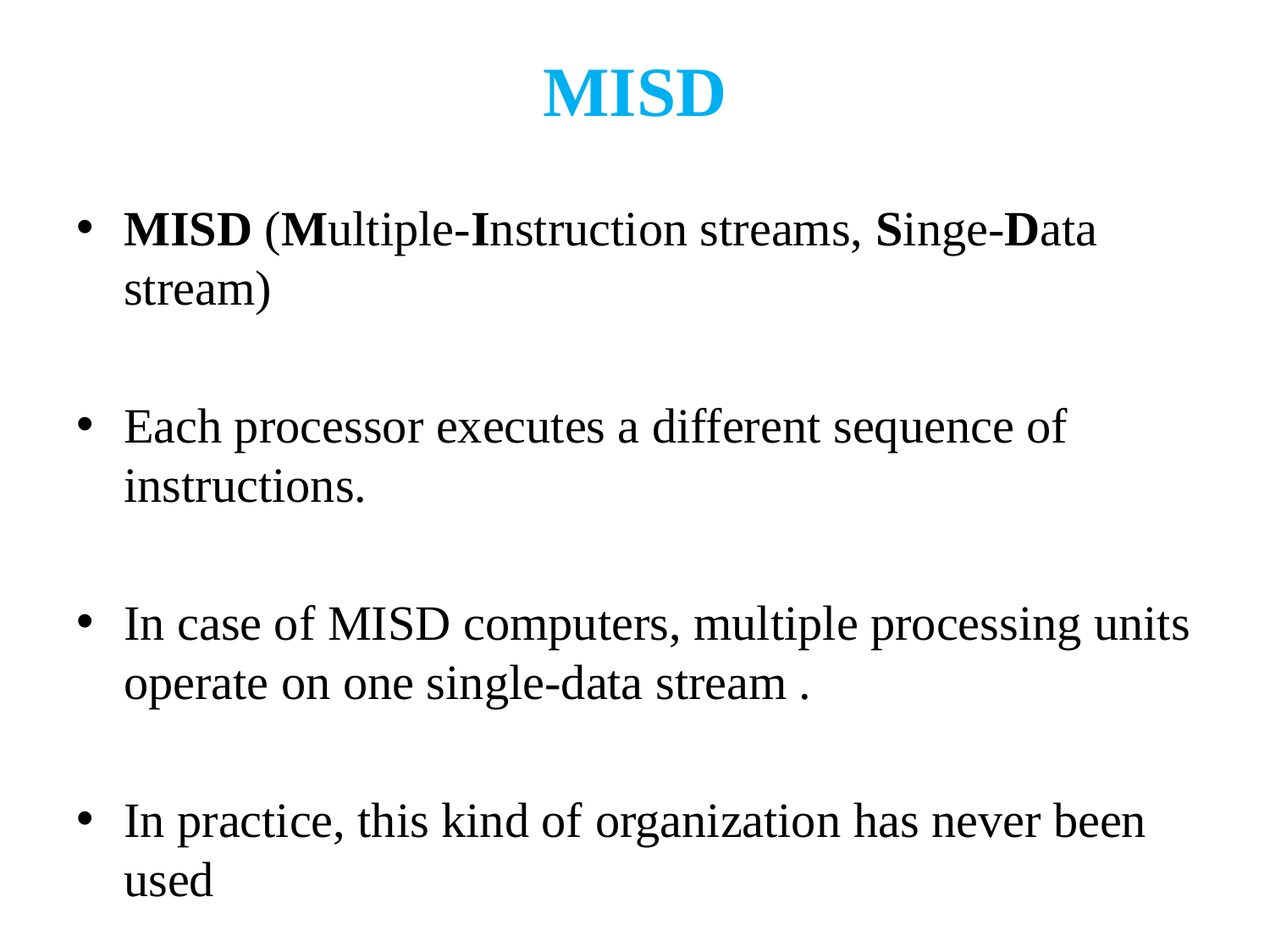

# MISD
MISD (Multiple-Instruction streams, Singe-Data stream)

Each processor executes a different sequence of instructions.

In case of MISD computers, multiple processing units operate on one single-data stream .

In practice, this kind of organization has never been used